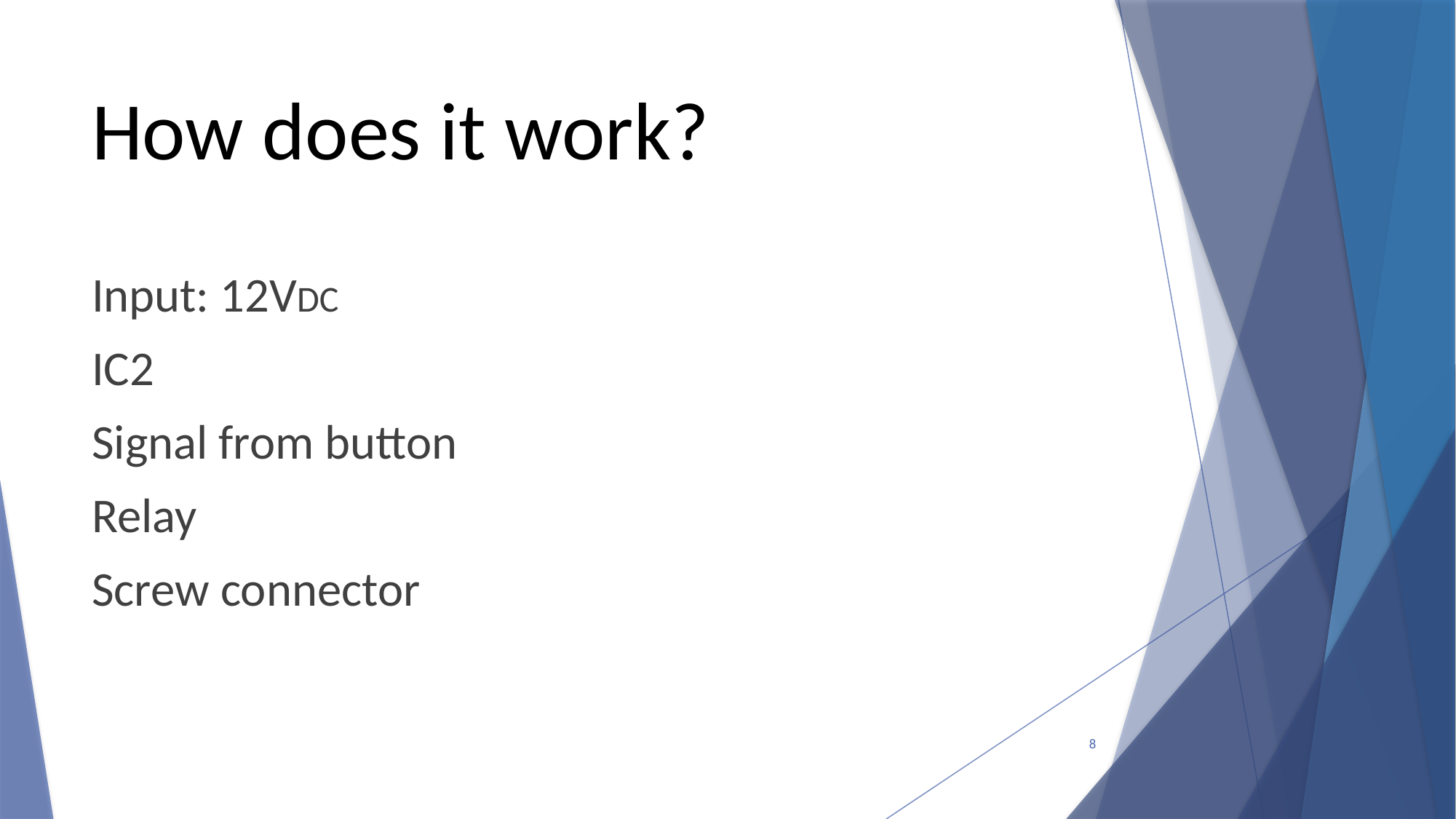

# How does it work?
Input: 12VDC
IC2
Signal from button
Relay
Screw connector
8